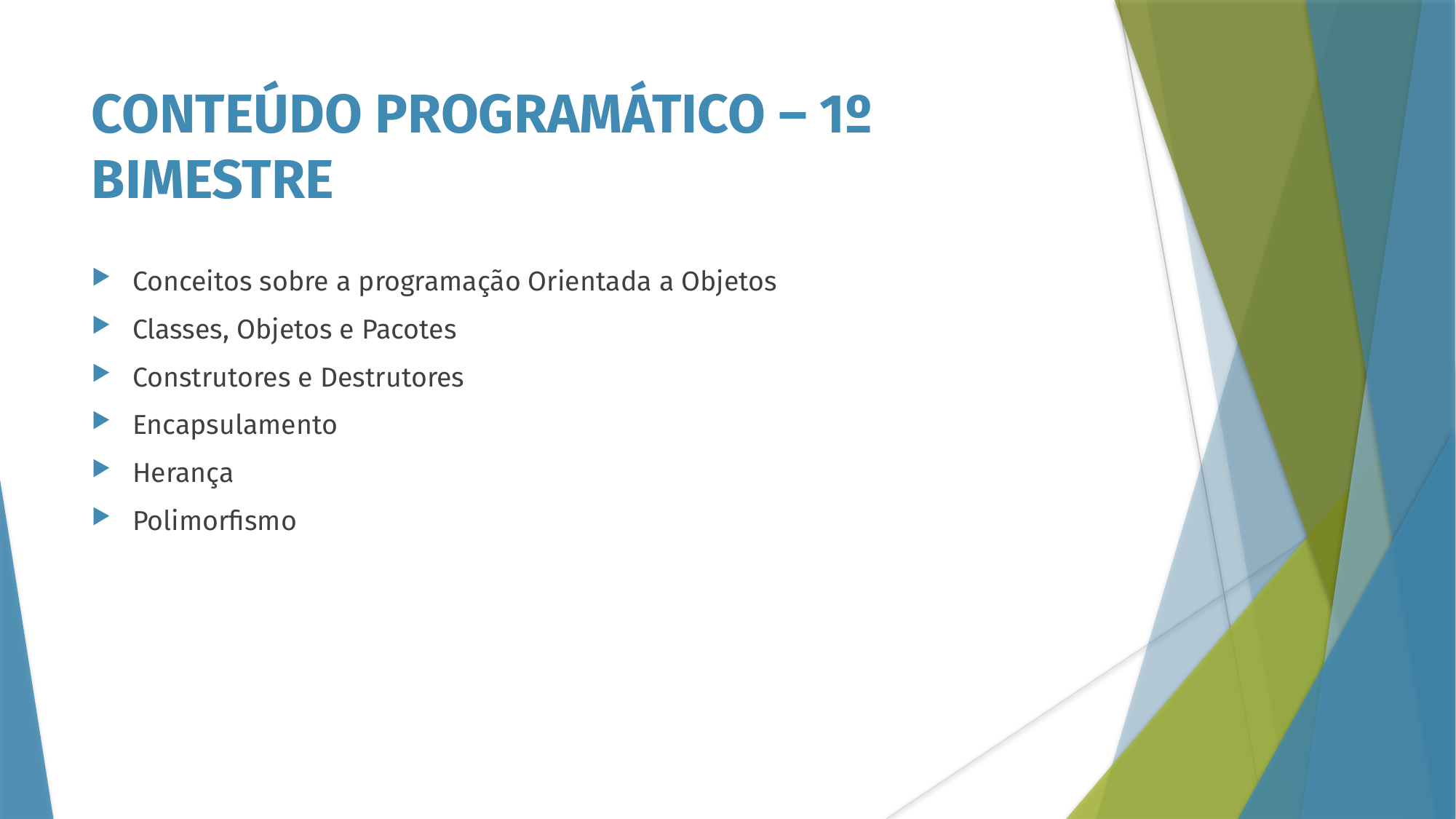

Conteúdo Programático – 1º bimestre
Conceitos sobre a programação Orientada a Objetos
Classes, Objetos e Pacotes
Construtores e Destrutores
Encapsulamento
Herança
Polimorfismo